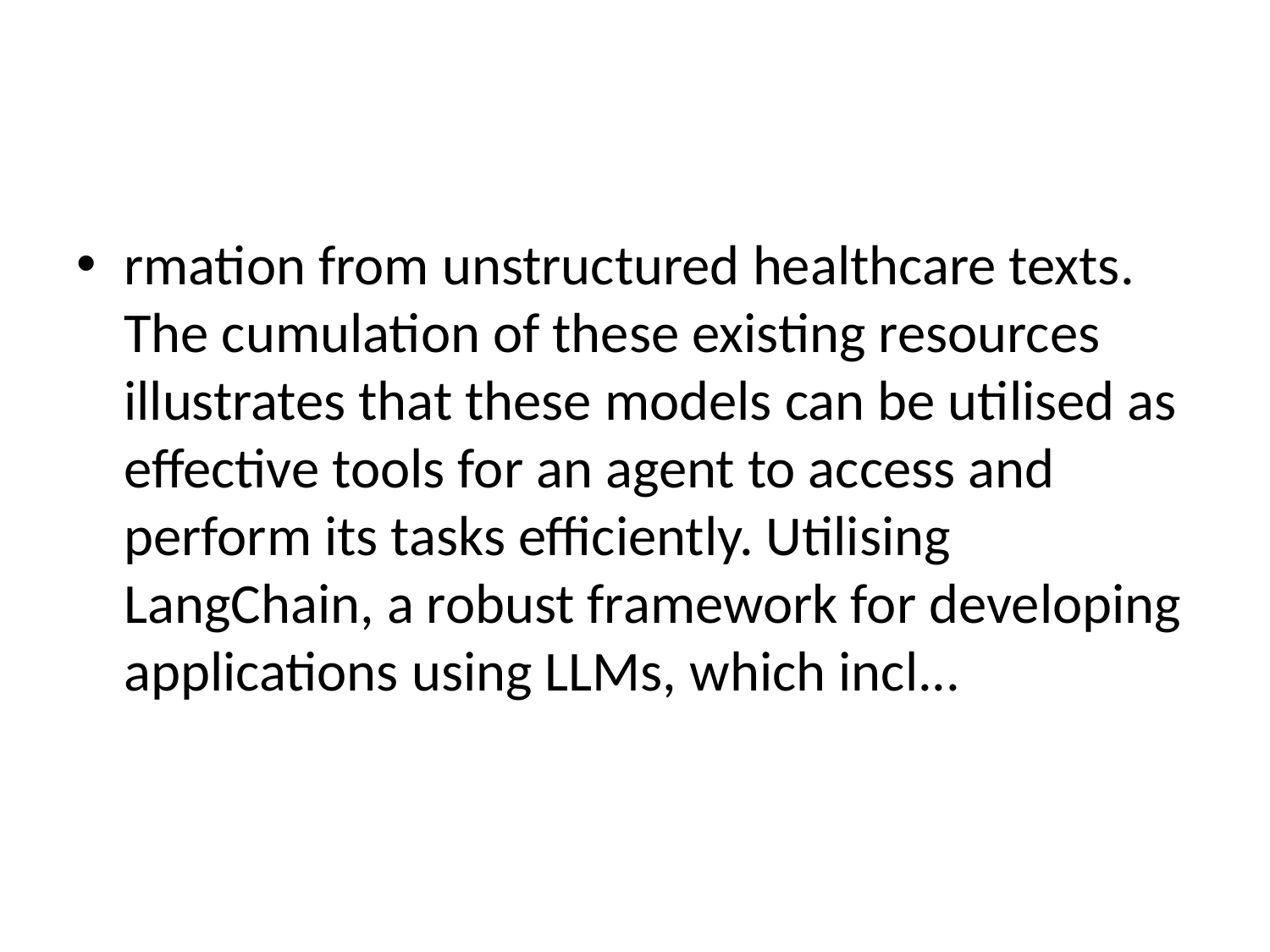

#
rmation from unstructured healthcare texts. The cumulation of these existing resources illustrates that these models can be utilised as effective tools for an agent to access and perform its tasks efficiently. Utilising LangChain, a robust framework for developing applications using LLMs, which incl...